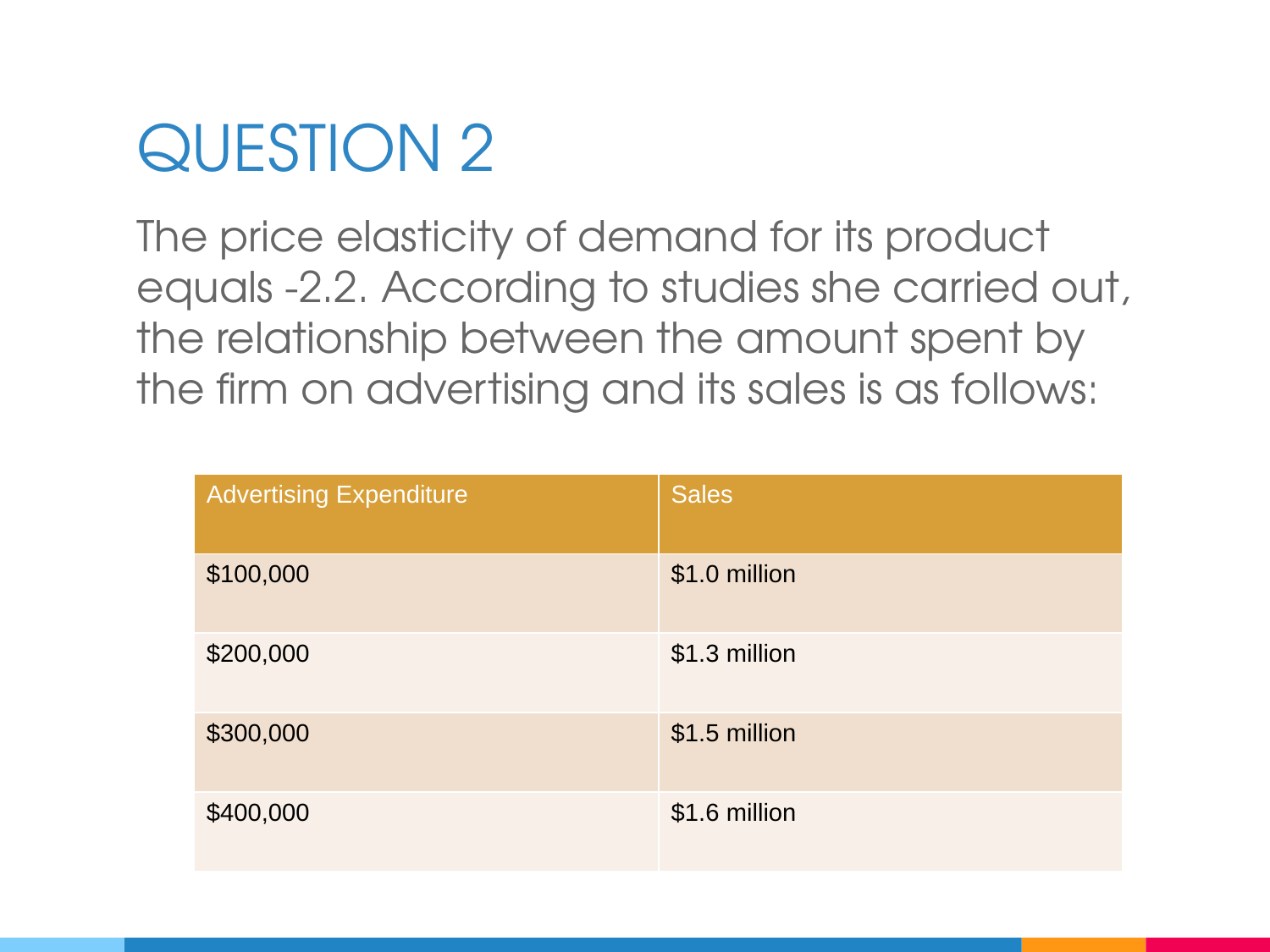

# QUESTION 2
The price elasticity of demand for its product equals -2.2. According to studies she carried out, the relationship between the amount spent by the firm on advertising and its sales is as follows:

| Advertising Expenditure | Sales |
| --- | --- |
| $100,000 | $1.0 million |
| $200,000 | $1.3 million |
| $300,000 | $1.5 million |
| $400,000 | $1.6 million |